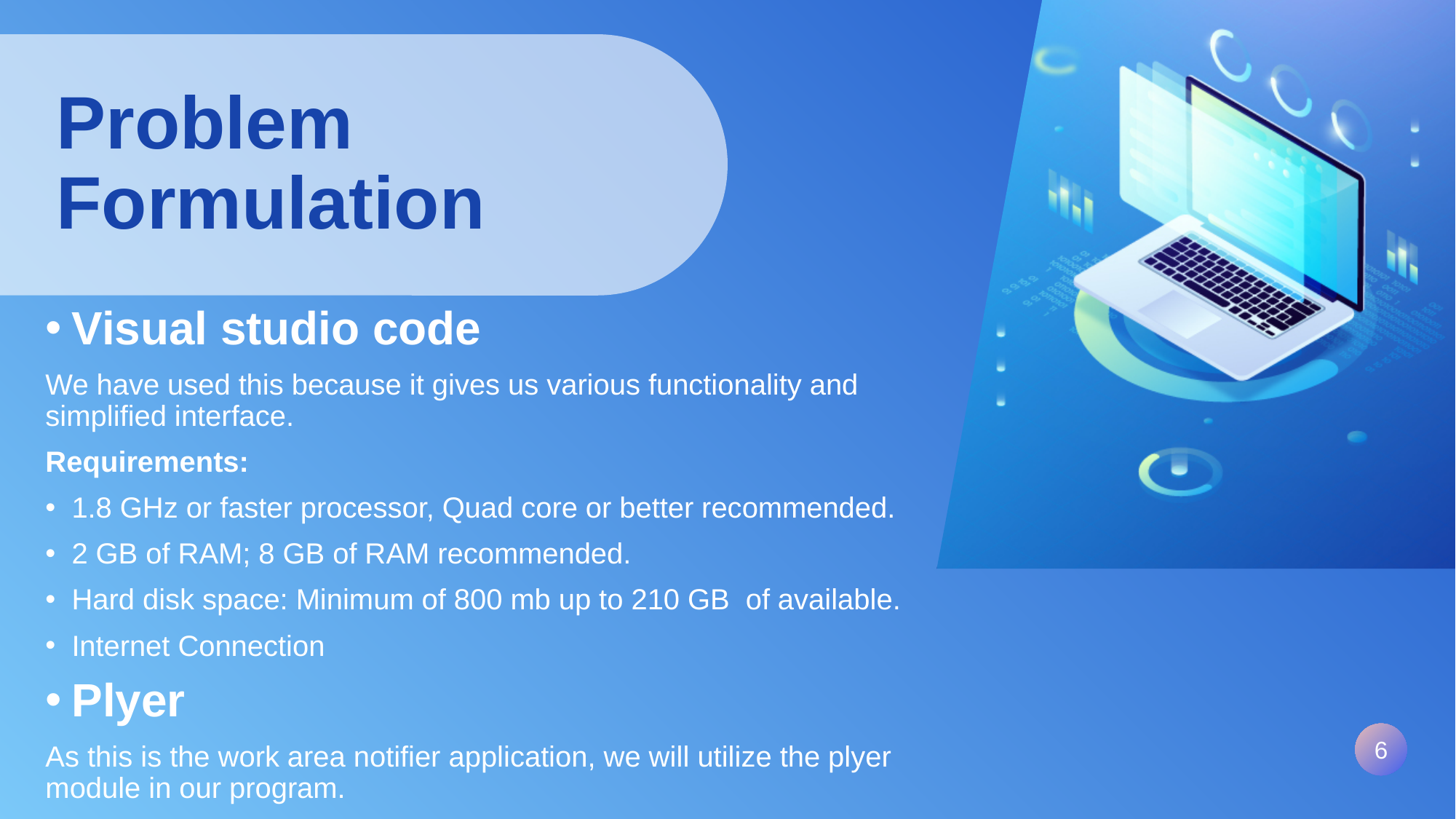

# Problem Formulation
Visual studio code
We have used this because it gives us various functionality and simplified interface.
Requirements:
1.8 GHz or faster processor, Quad core or better recommended.
2 GB of RAM; 8 GB of RAM recommended.
Hard disk space: Minimum of 800 mb up to 210 GB  of available.
Internet Connection
Plyer
As this is the work area notifier application, we will utilize the plyer module in our program.